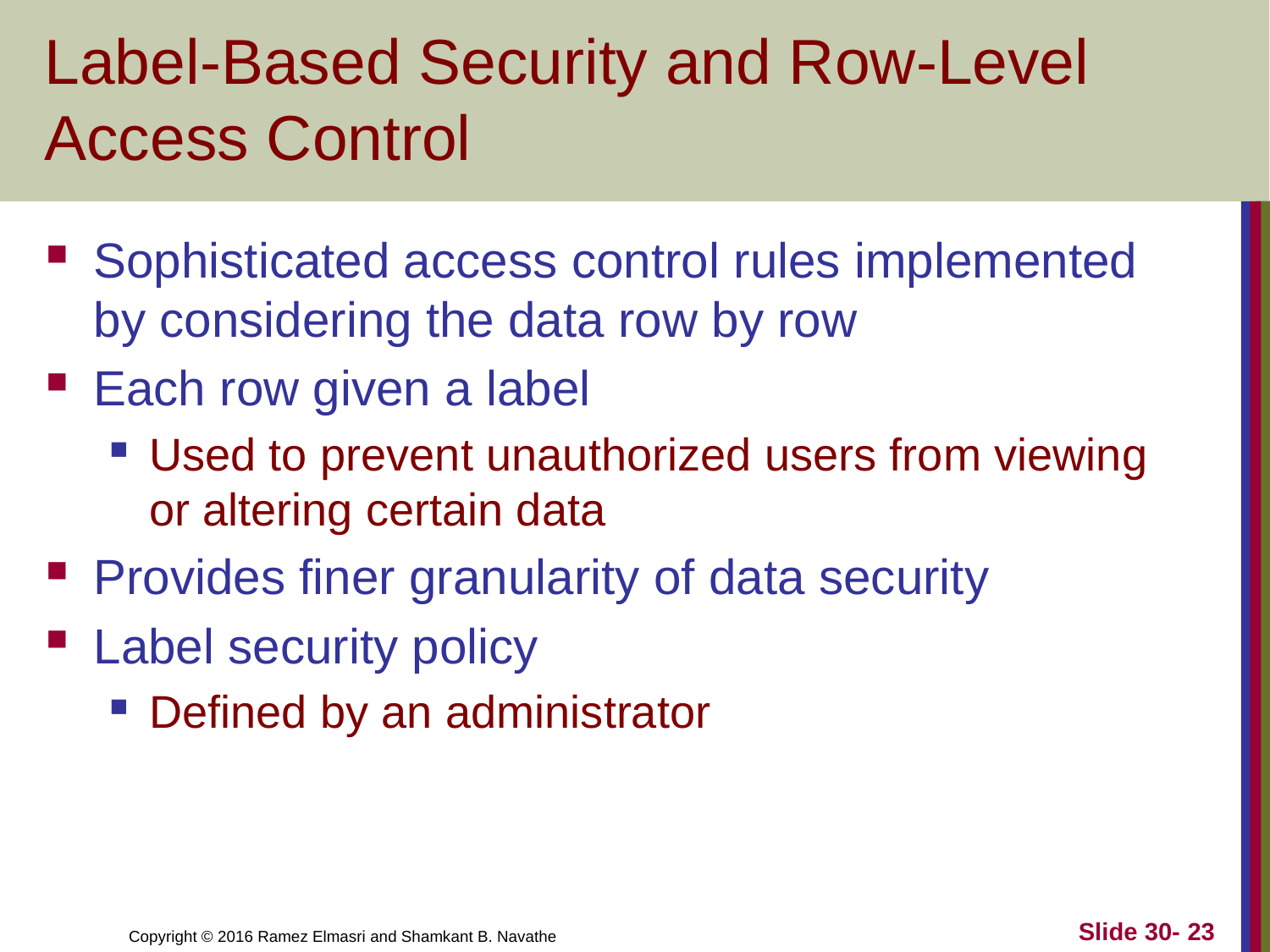

# Label-Based Security and Row-Level Access Control
Sophisticated access control rules implemented by considering the data row by row
Each row given a label
Used to prevent unauthorized users from viewing or altering certain data
Provides finer granularity of data security
Label security policy
Defined by an administrator
Slide 30- 23